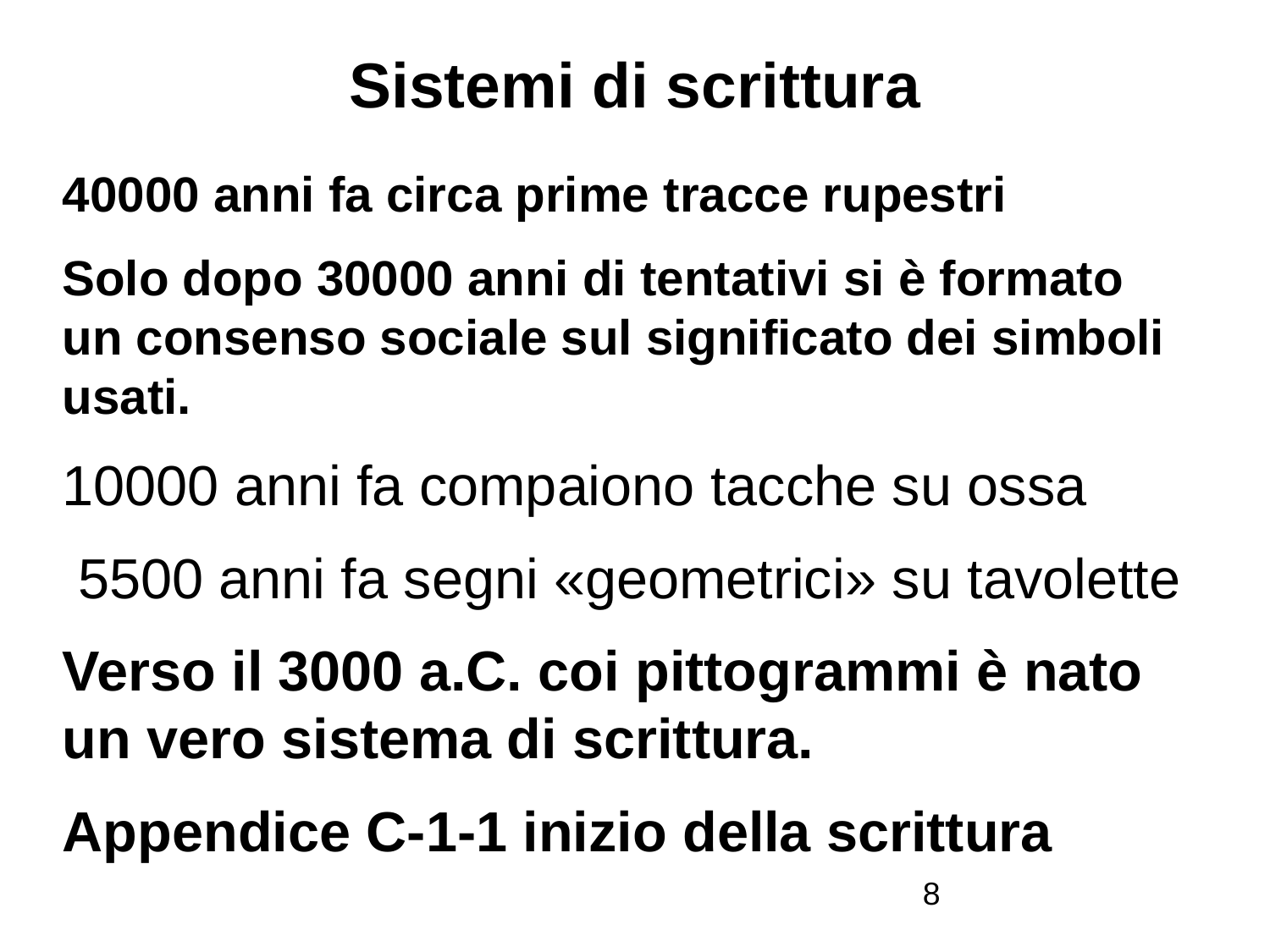

# Sistemi di scrittura
40000 anni fa circa prime tracce rupestri
Solo dopo 30000 anni di tentativi si è formato un consenso sociale sul significato dei simboli usati.
10000 anni fa compaiono tacche su ossa
 5500 anni fa segni «geometrici» su tavolette
Verso il 3000 a.C. coi pittogrammi è nato un vero sistema di scrittura.
Appendice C-1-1 inizio della scrittura

8